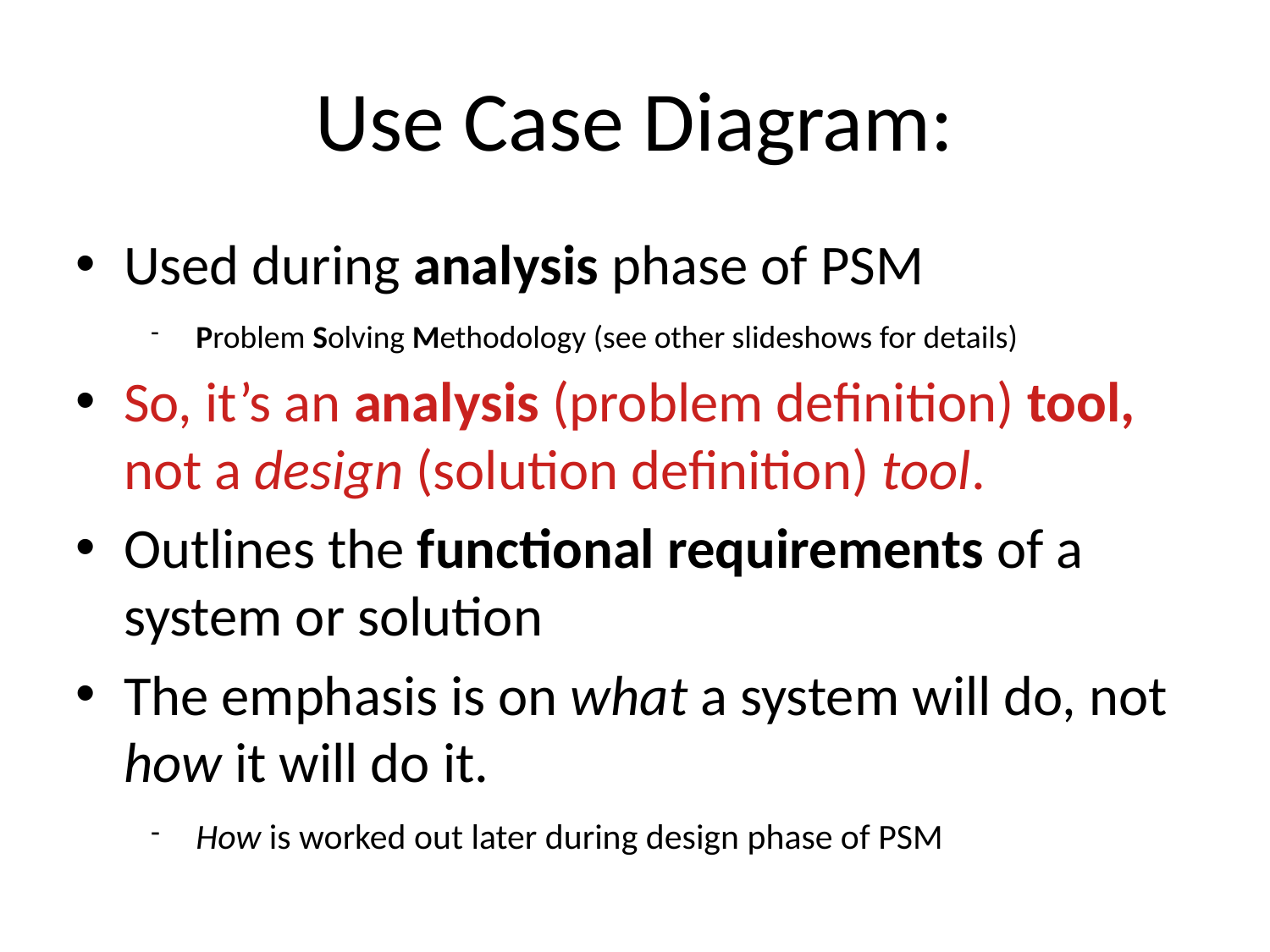

# Use Case Diagram:
Used during analysis phase of PSM
Problem Solving Methodology (see other slideshows for details)
So, it’s an analysis (problem definition) tool, not a design (solution definition) tool.
Outlines the functional requirements of a system or solution
The emphasis is on what a system will do, not how it will do it.
How is worked out later during design phase of PSM